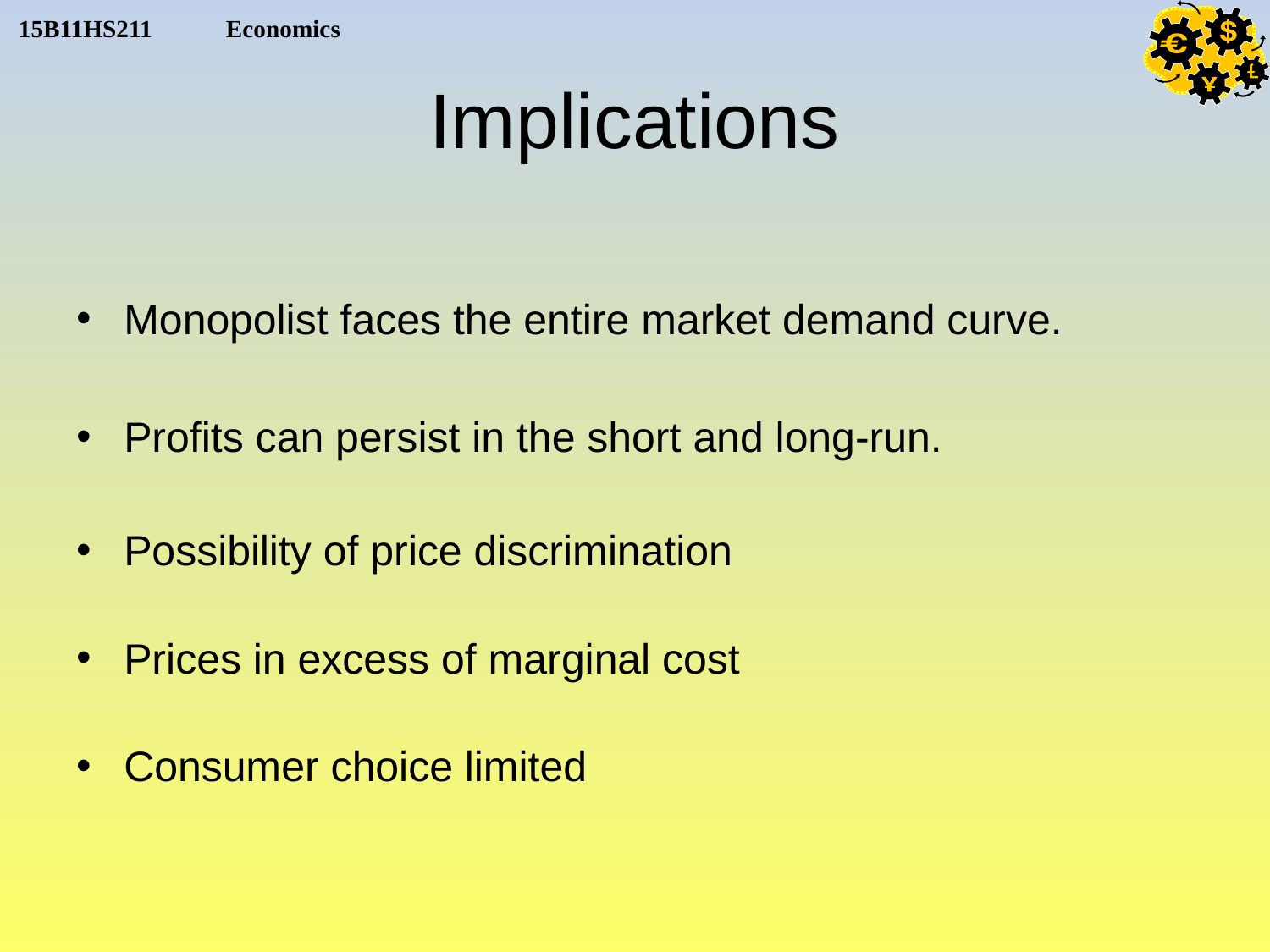

# Implications
Monopolist faces the entire market demand curve.

Profits can persist in the short and long-run.

Possibility of price discrimination

Prices in excess of marginal cost

Consumer choice limited